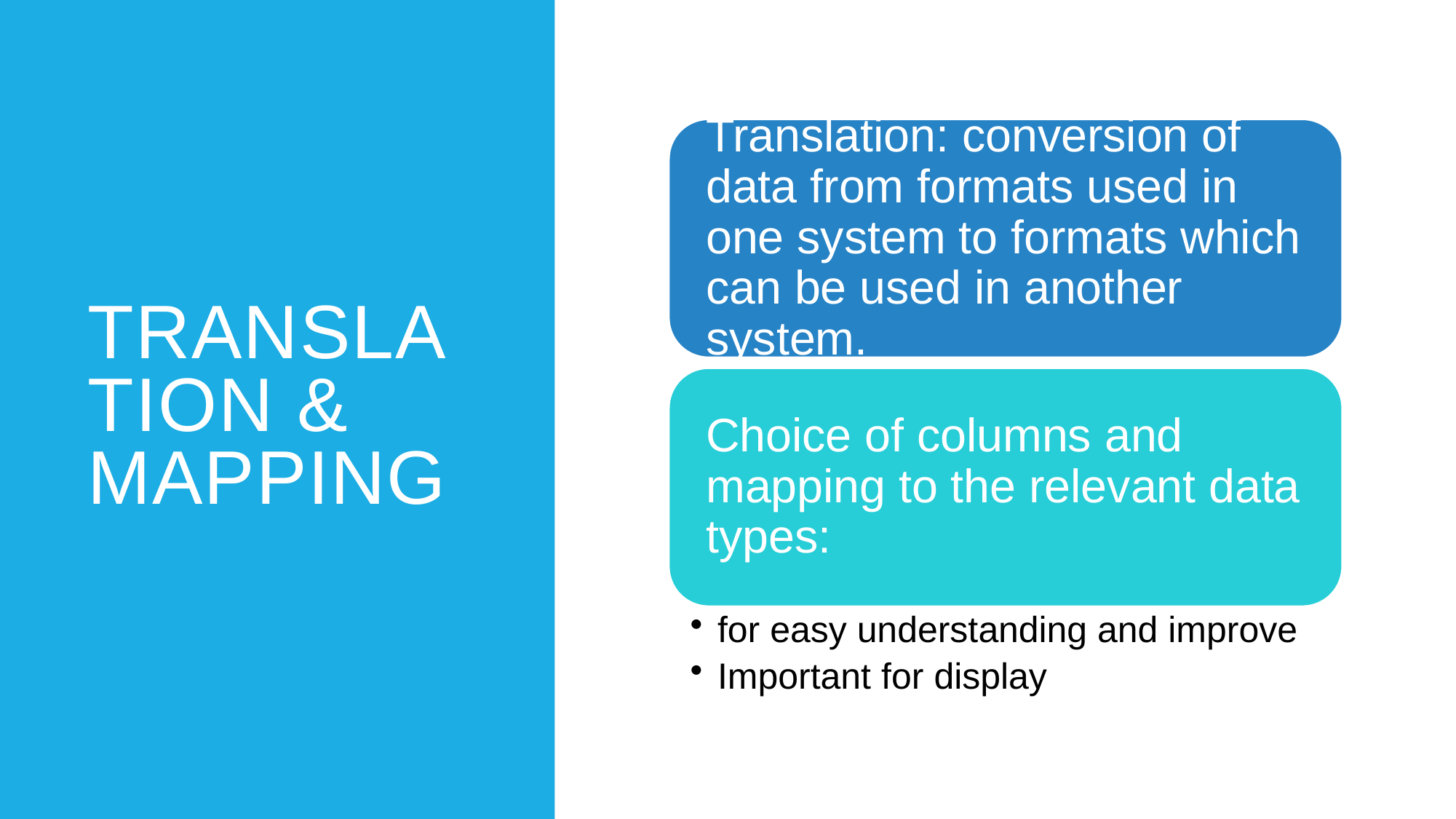

# Translation & mapping
Translation: conversion of data from formats used in one system to formats which can be used in another system.
Choice of columns and mapping to the relevant data types:
for easy understanding and improve
Important for display